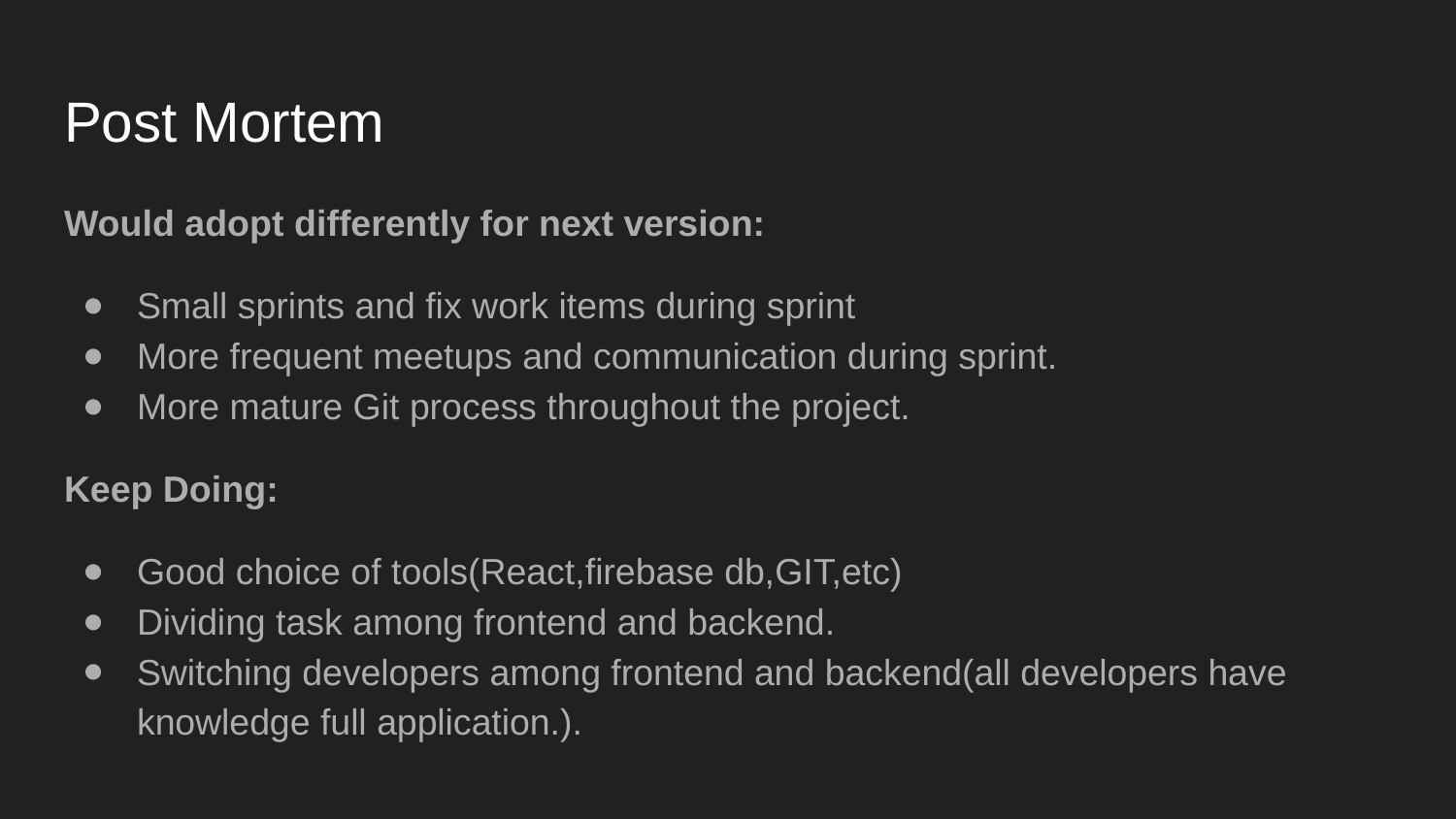

# Post Mortem
Would adopt differently for next version:
Small sprints and fix work items during sprint
More frequent meetups and communication during sprint.
More mature Git process throughout the project.
Keep Doing:
Good choice of tools(React,firebase db,GIT,etc)
Dividing task among frontend and backend.
Switching developers among frontend and backend(all developers have knowledge full application.).